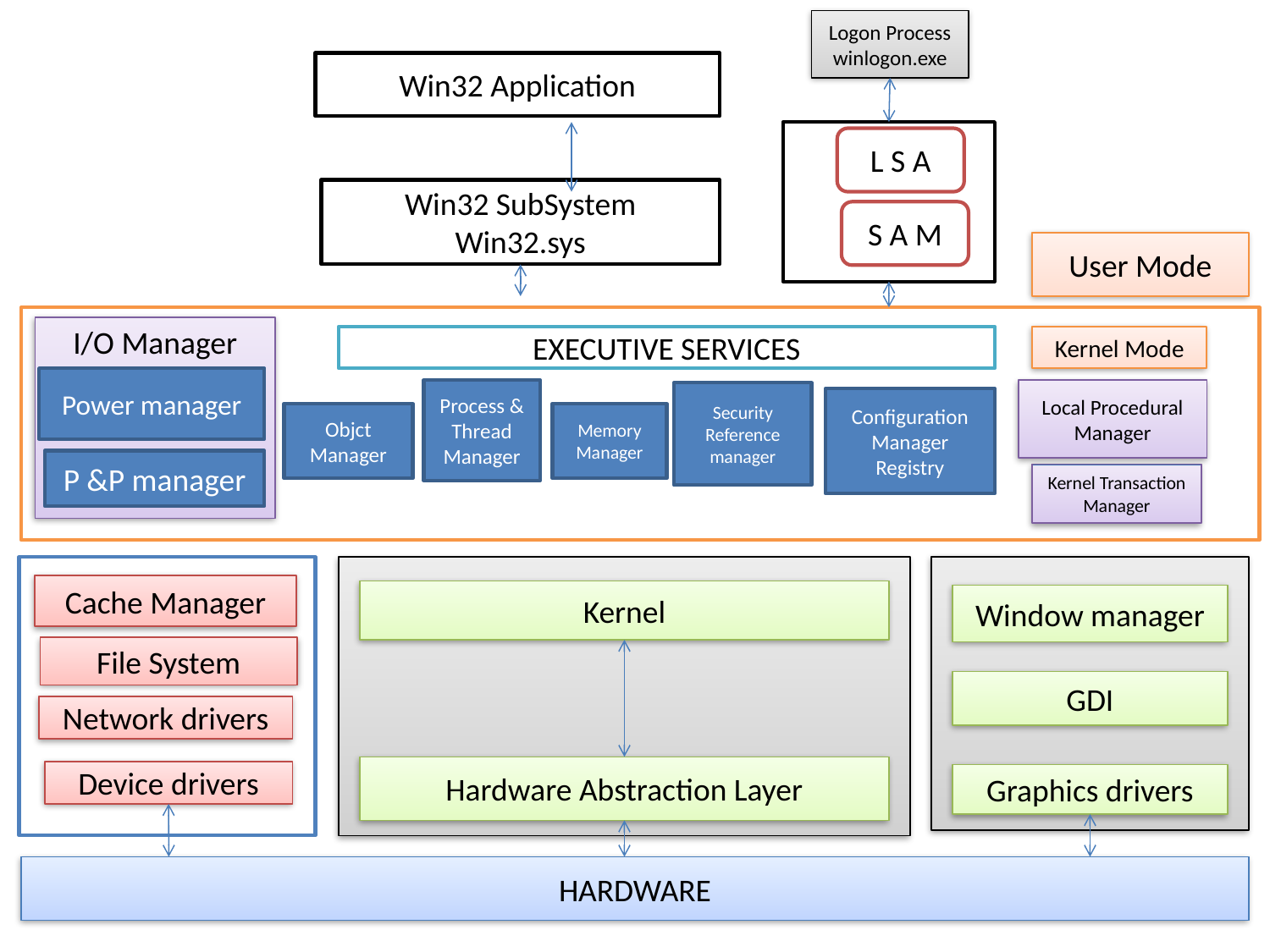

Logon Process winlogon.exe
Win32 Application

L S A
Win32 SubSystem
Win32.sys
S A M
User Mode

I/O Manager

O
EXECUTIVE SERVICES
Kernel Mode
Power manager
Process & Thread Manager
Local Procedural Manager
Security Reference manager
Configuration Manager Registry
Memory Manager
Objct Manager
P &P manager
Kernel Transaction Manager

Cache Manager
Kernel
Window manager
File System
GDI
Network drivers
Hardware Abstraction Layer
Device drivers
Graphics drivers
HARDWARE